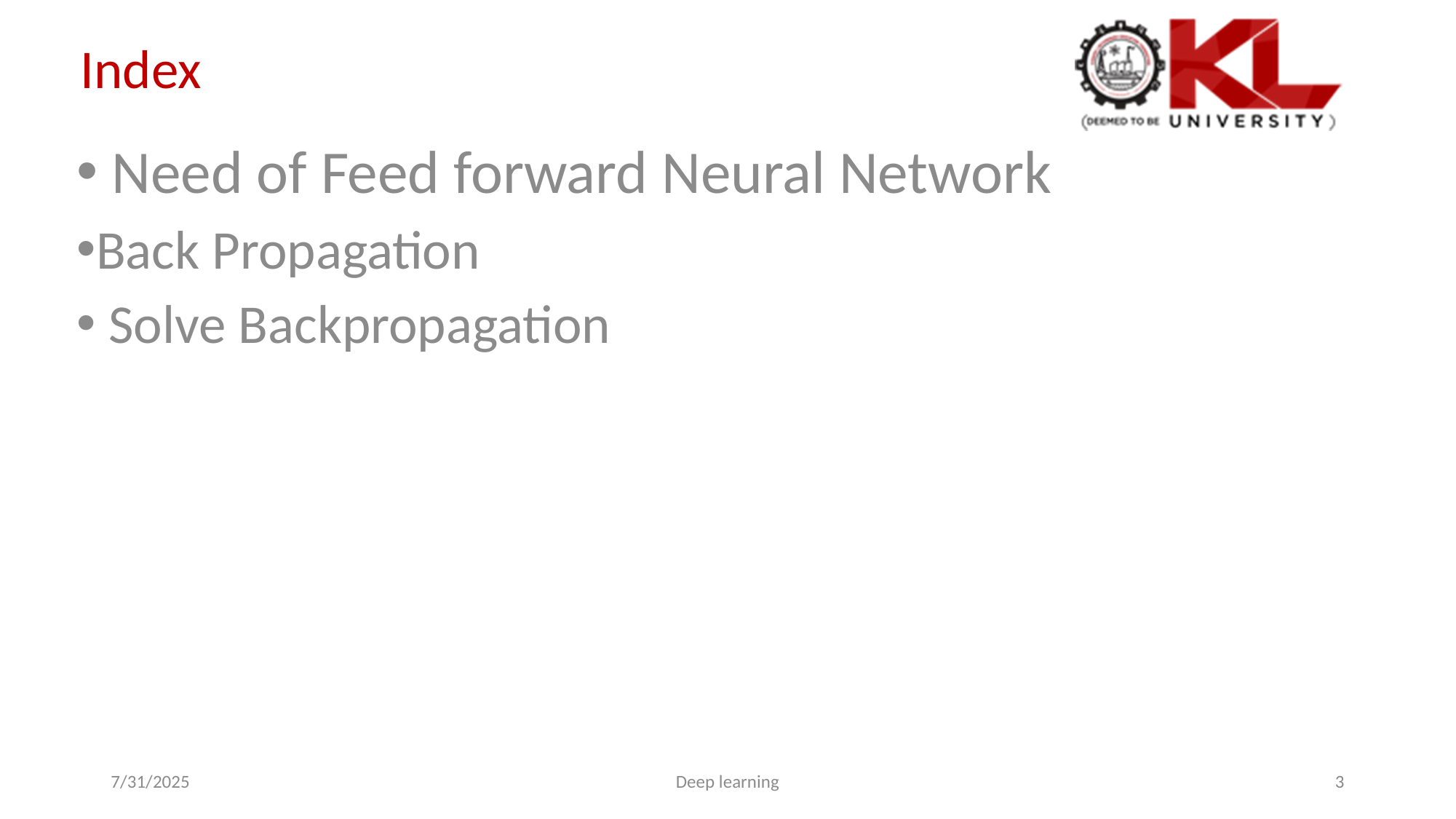

# Index
 Need of Feed forward Neural Network
Back Propagation
 Solve Backpropagation
7/31/2025
Deep learning
3